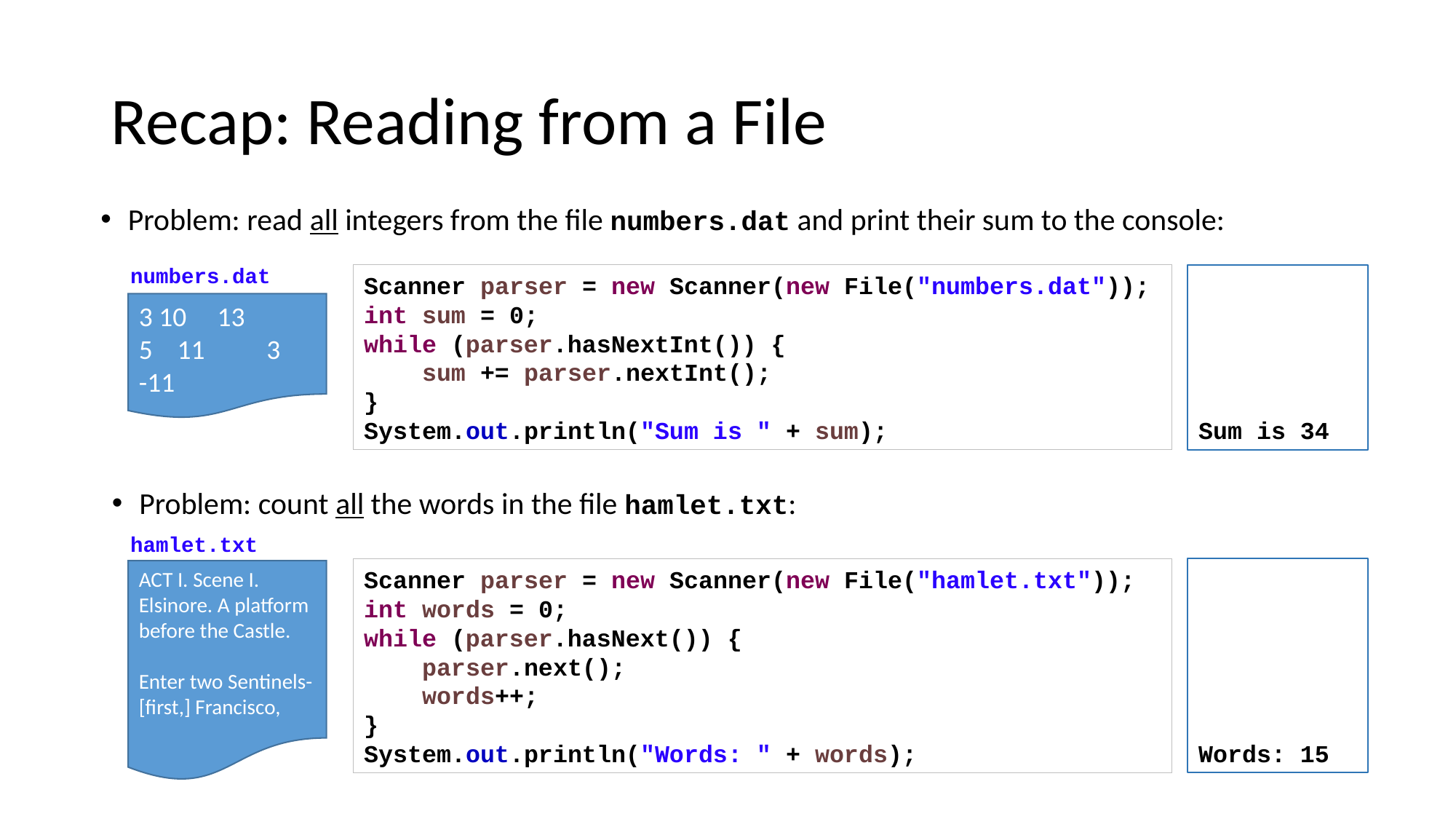

# Recap: Reading from a File
Problem: read all integers from the file numbers.dat and print their sum to the console:
numbers.dat
Scanner parser = new Scanner(new File("numbers.dat"));
int sum = 0;
while (parser.hasNextInt()) {
    sum += parser.nextInt();
}
System.out.println("Sum is " + sum);

Sum is 34
3 10     13
5    11          3
-11
Problem: count all the words in the file hamlet.txt:
hamlet.txt

Words: 15
Scanner parser = new Scanner(new File("hamlet.txt"));
int words = 0;
while (parser.hasNext()) {
    parser.next();
    words++;
}
System.out.println("Words: " + words);
ACT I. Scene I.
Elsinore. A platform before the Castle.

Enter two Sentinels-[first,] Francisco,